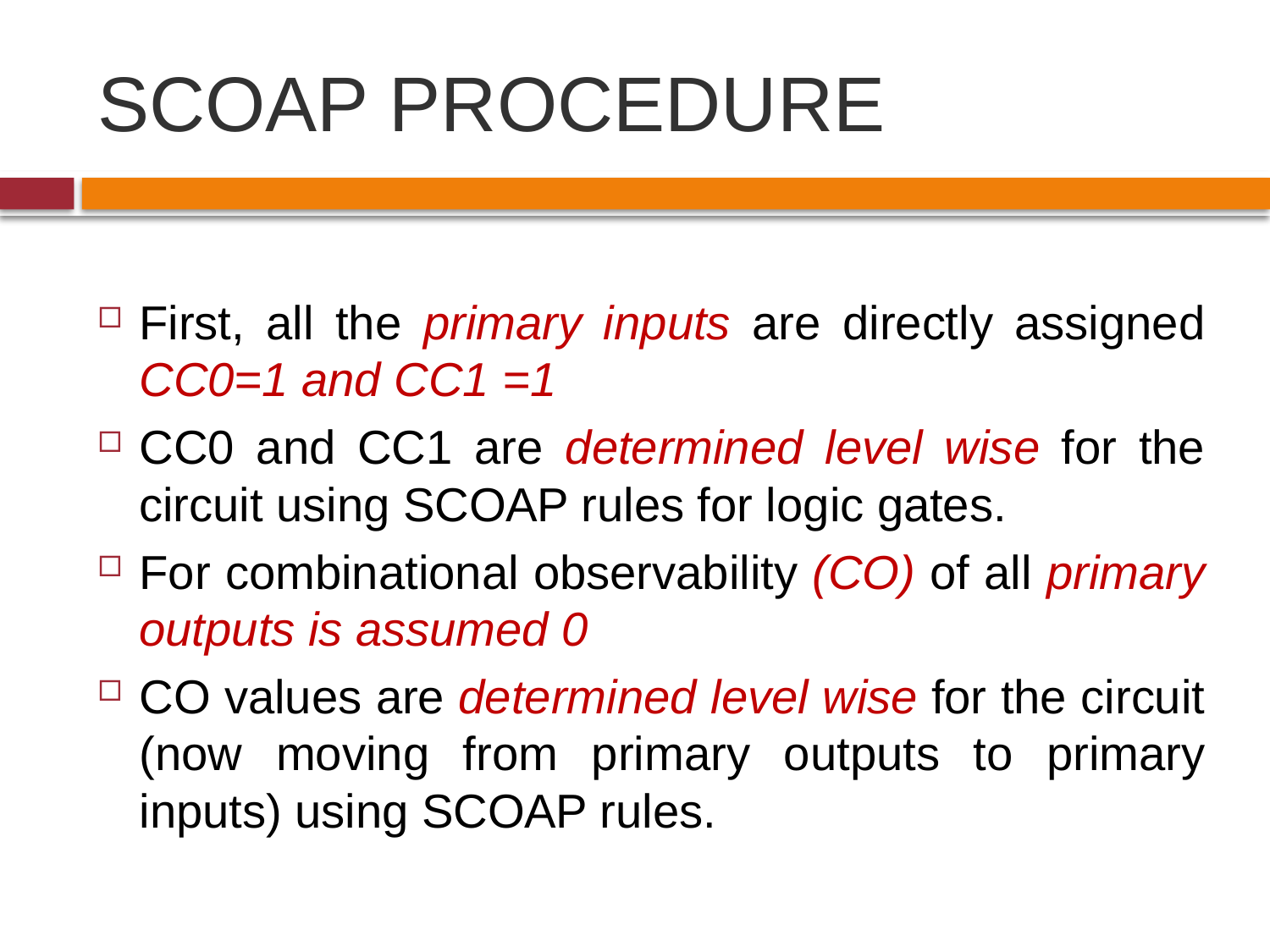

# SCOAP PROCEDURE

First, all the primary inputs are directly assigned CC0=1 and CC1 =1
CC0 and CC1 are determined level wise for the circuit using SCOAP rules for logic gates.
For combinational observability (CO) of all primary outputs is assumed 0
CO values are determined level wise for the circuit (now moving from primary outputs to primary inputs) using SCOAP rules.